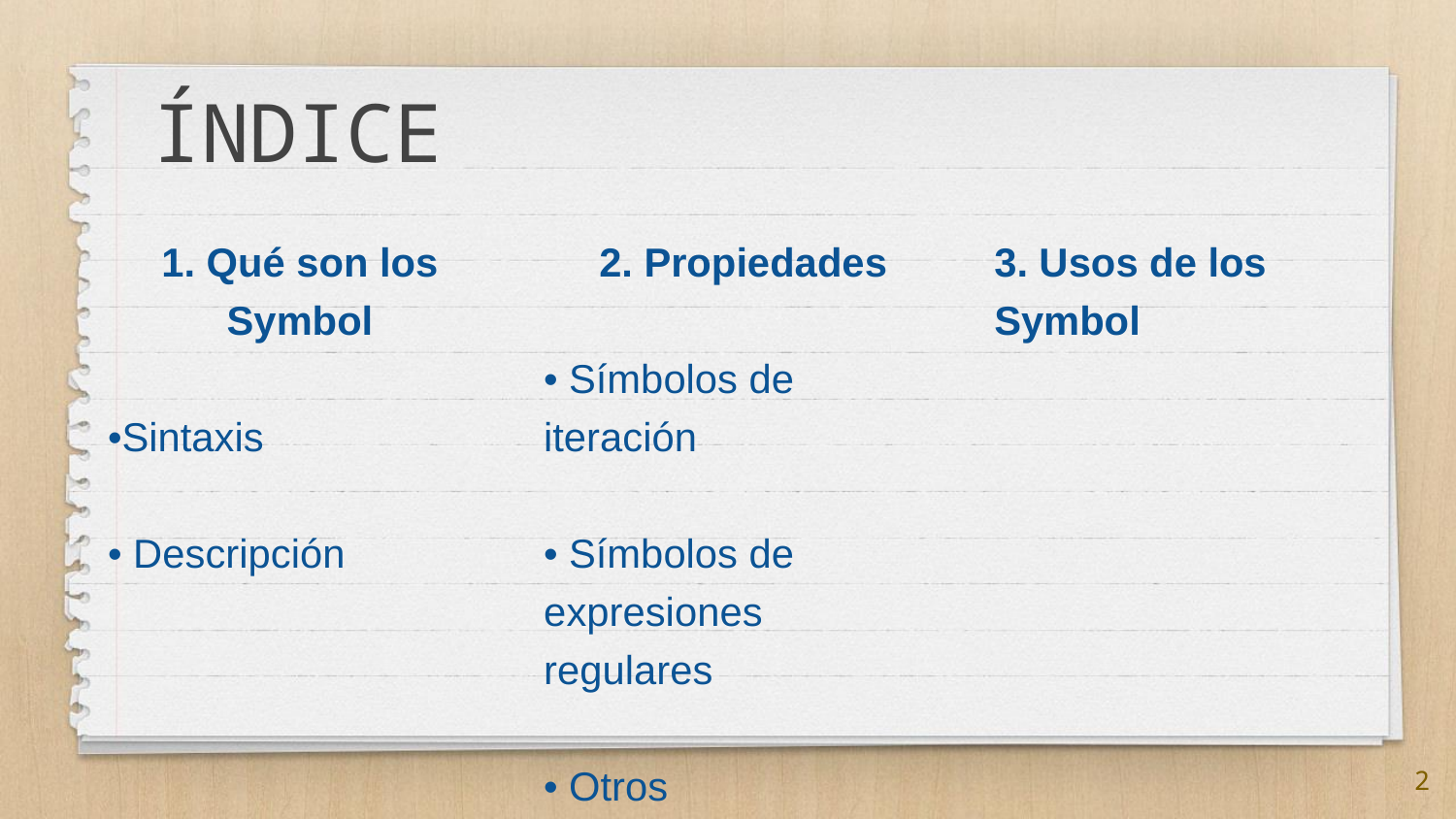

# ÍNDICE
1. Qué son los Symbol

•Sintaxis

• Descripción

2. Propiedades

• Símbolos de iteración

• Símbolos de expresiones regulares

• Otros
3. Usos de los Symbol
2